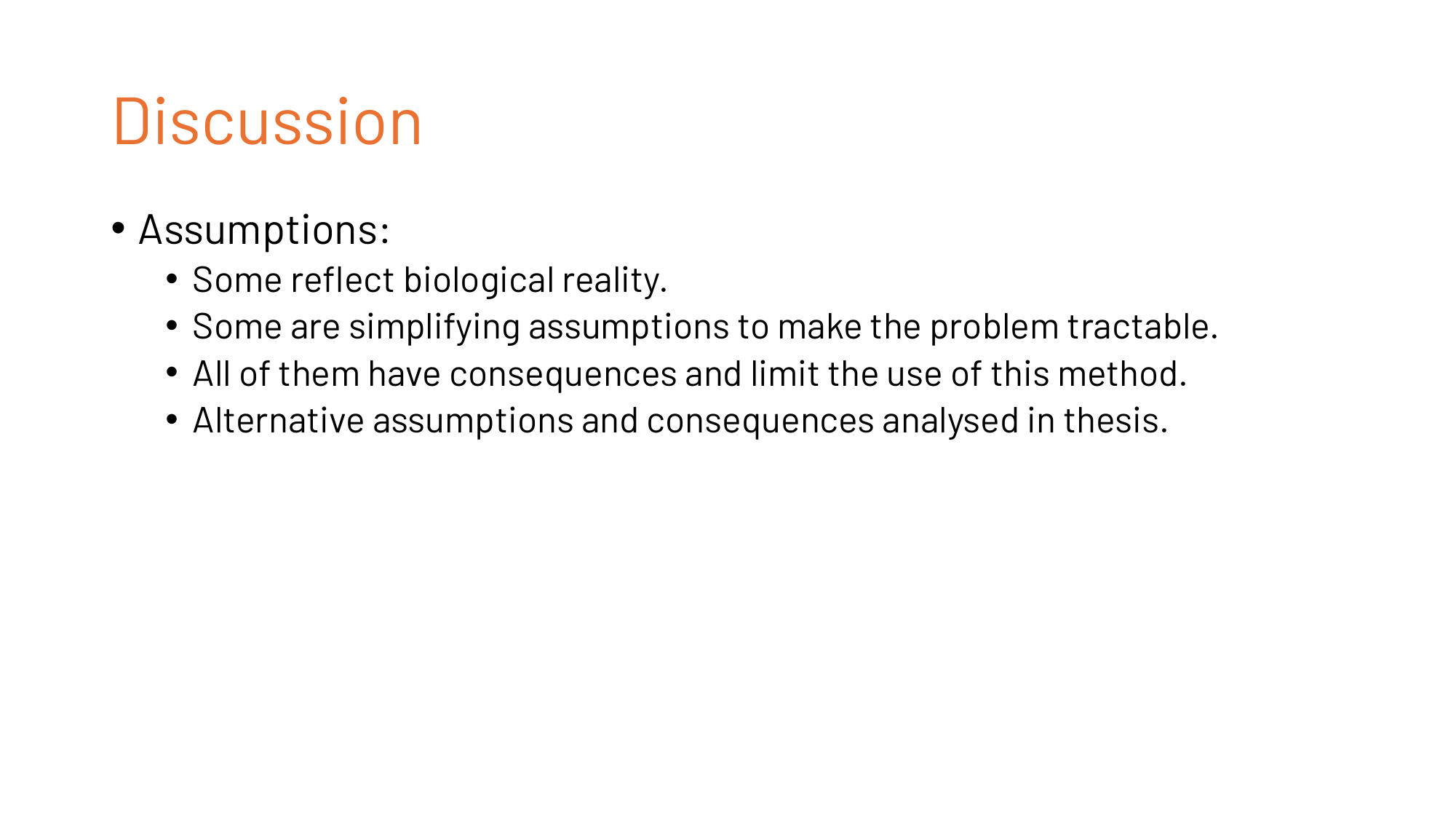

# Discussion
Assumptions:
Some reflect biological reality.
Some are simplifying assumptions to make the problem tractable.
All of them have consequences and limit the use of this method.
Alternative assumptions and consequences analysed in thesis.